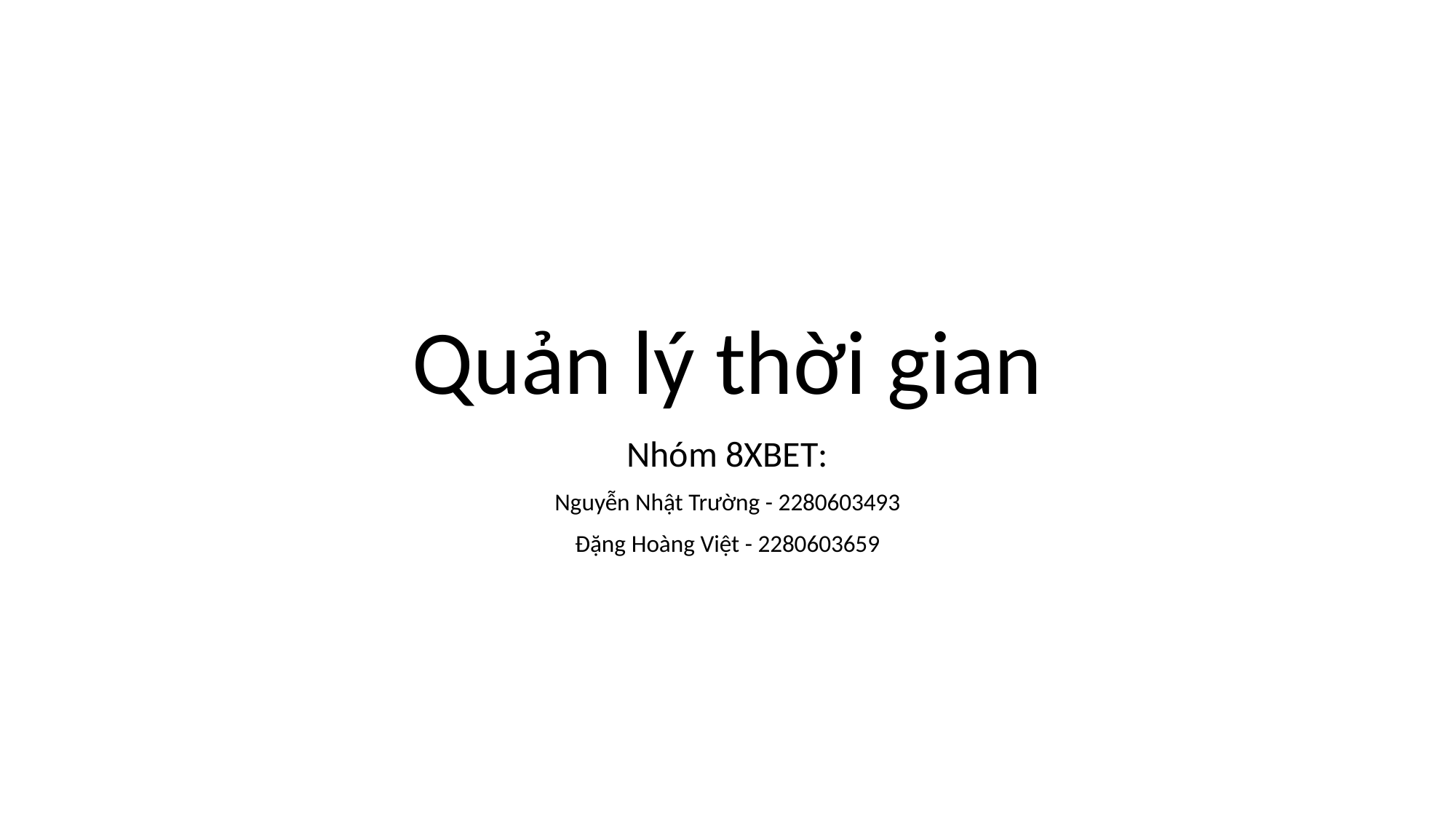

# Quản lý thời gian
Nhóm 8XBET:
Nguyễn Nhật Trường - 2280603493
Đặng Hoàng Việt - 2280603659